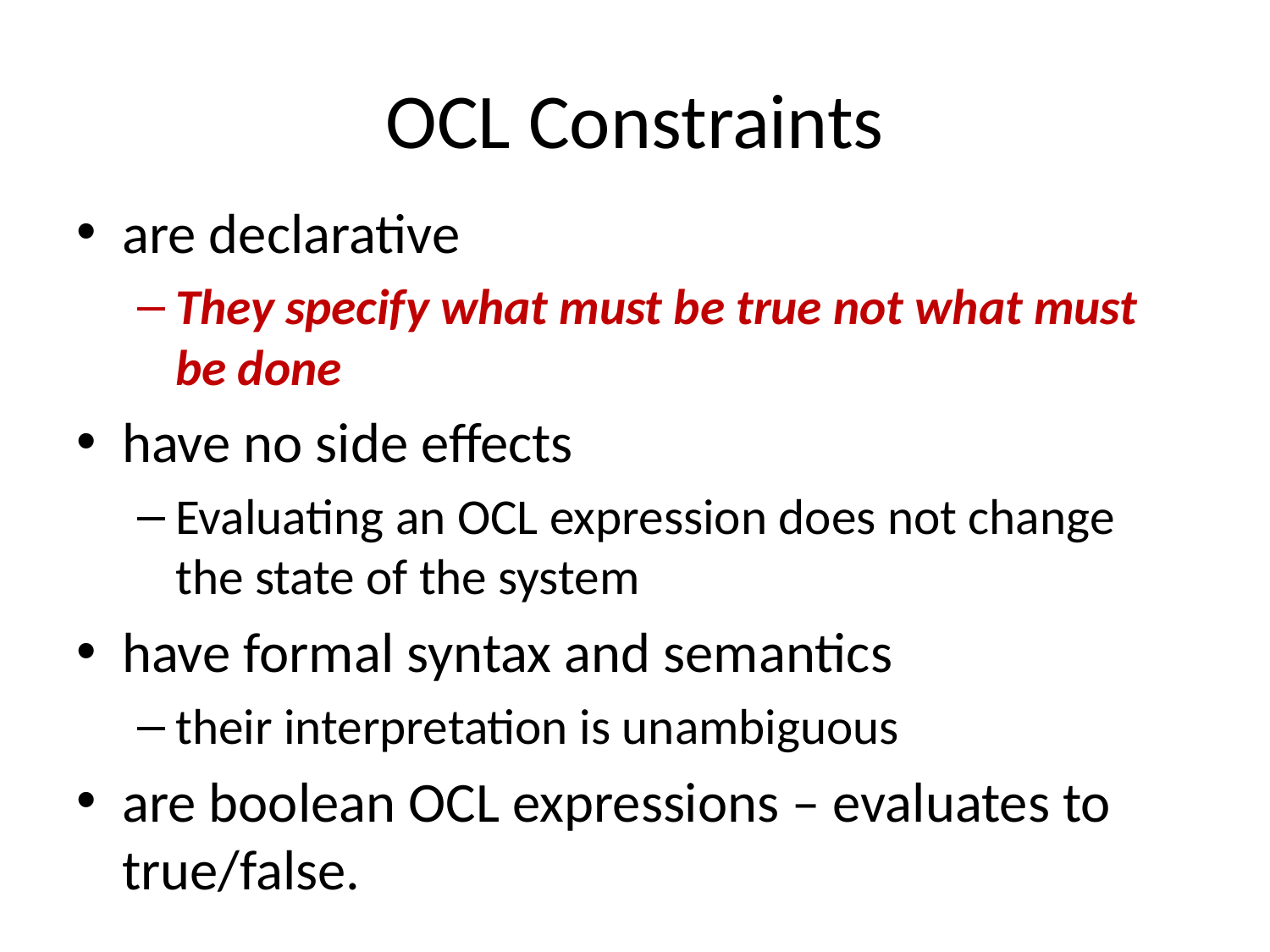

# OCL Constraints
are declarative
They specify what must be true not what must be done
have no side effects
Evaluating an OCL expression does not change the state of the system
have formal syntax and semantics
their interpretation is unambiguous
are boolean OCL expressions – evaluates to true/false.